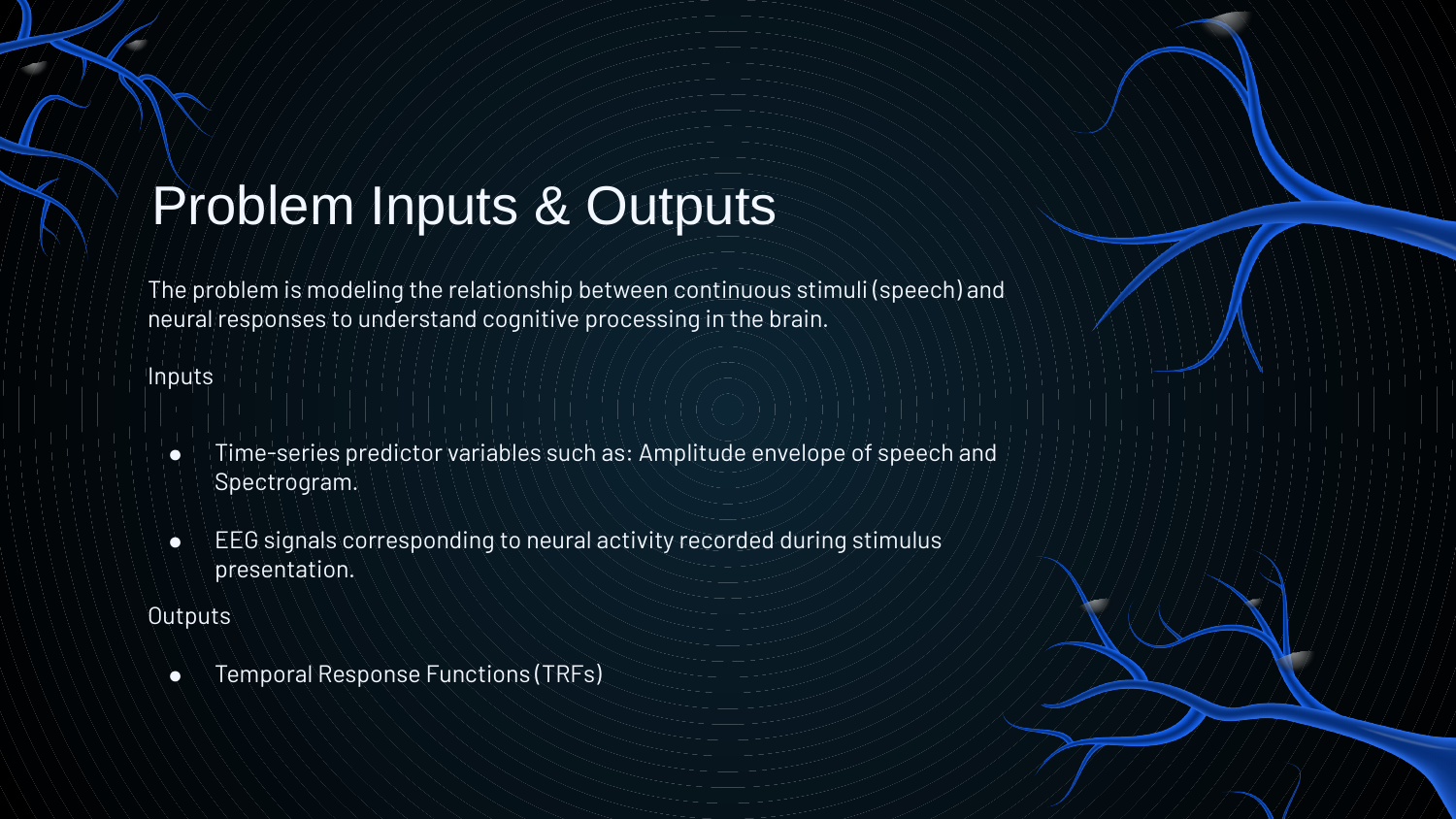

# Problem Inputs & Outputs
The problem is modeling the relationship between continuous stimuli (speech) and neural responses to understand cognitive processing in the brain.

Inputs
Time-series predictor variables such as: Amplitude envelope of speech and Spectrogram.
EEG signals corresponding to neural activity recorded during stimulus presentation.
Outputs
Temporal Response Functions (TRFs)